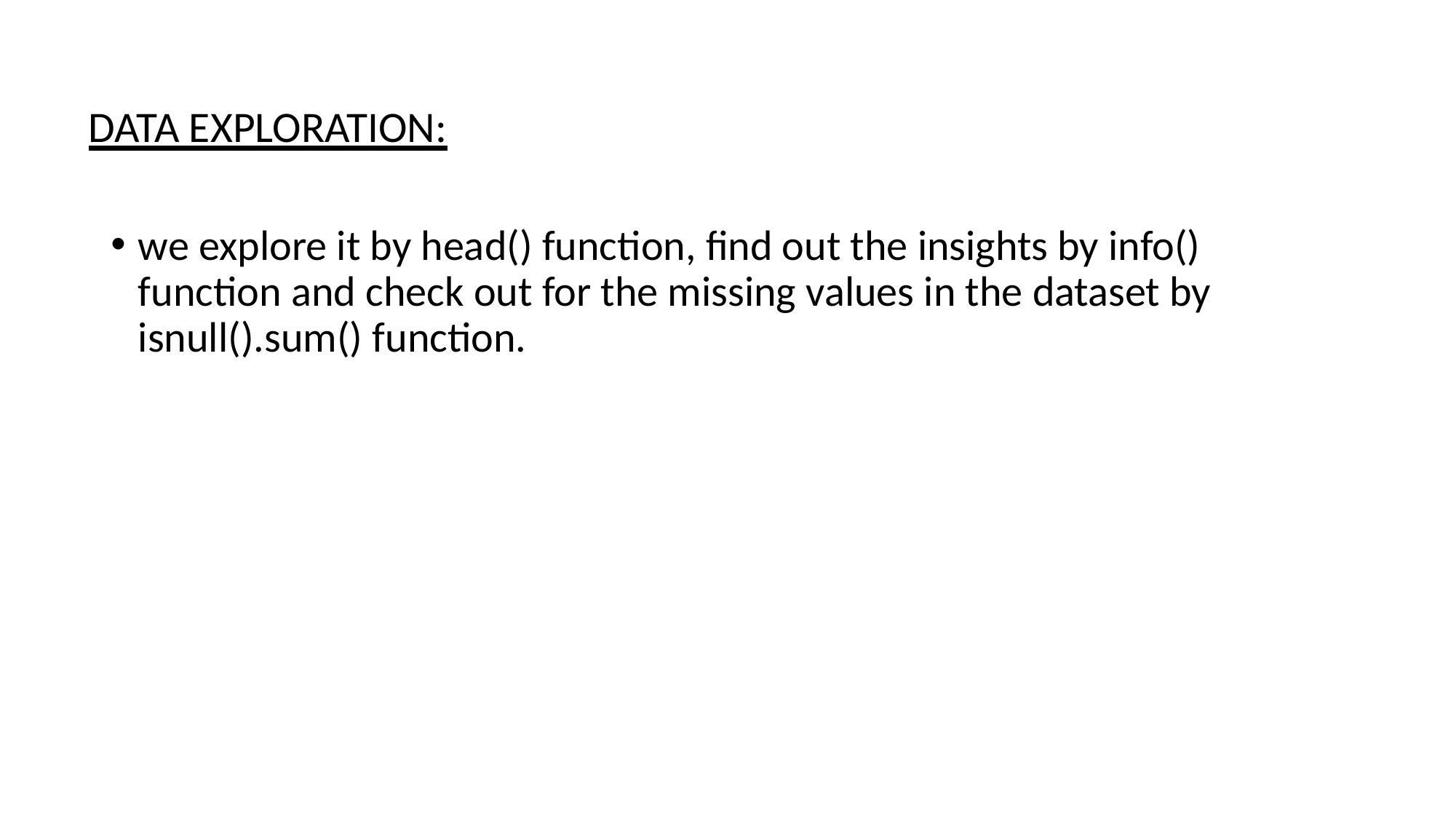

# DATA EXPLORATION:
we explore it by head() function, find out the insights by info() function and check out for the missing values in the dataset by isnull().sum() function.